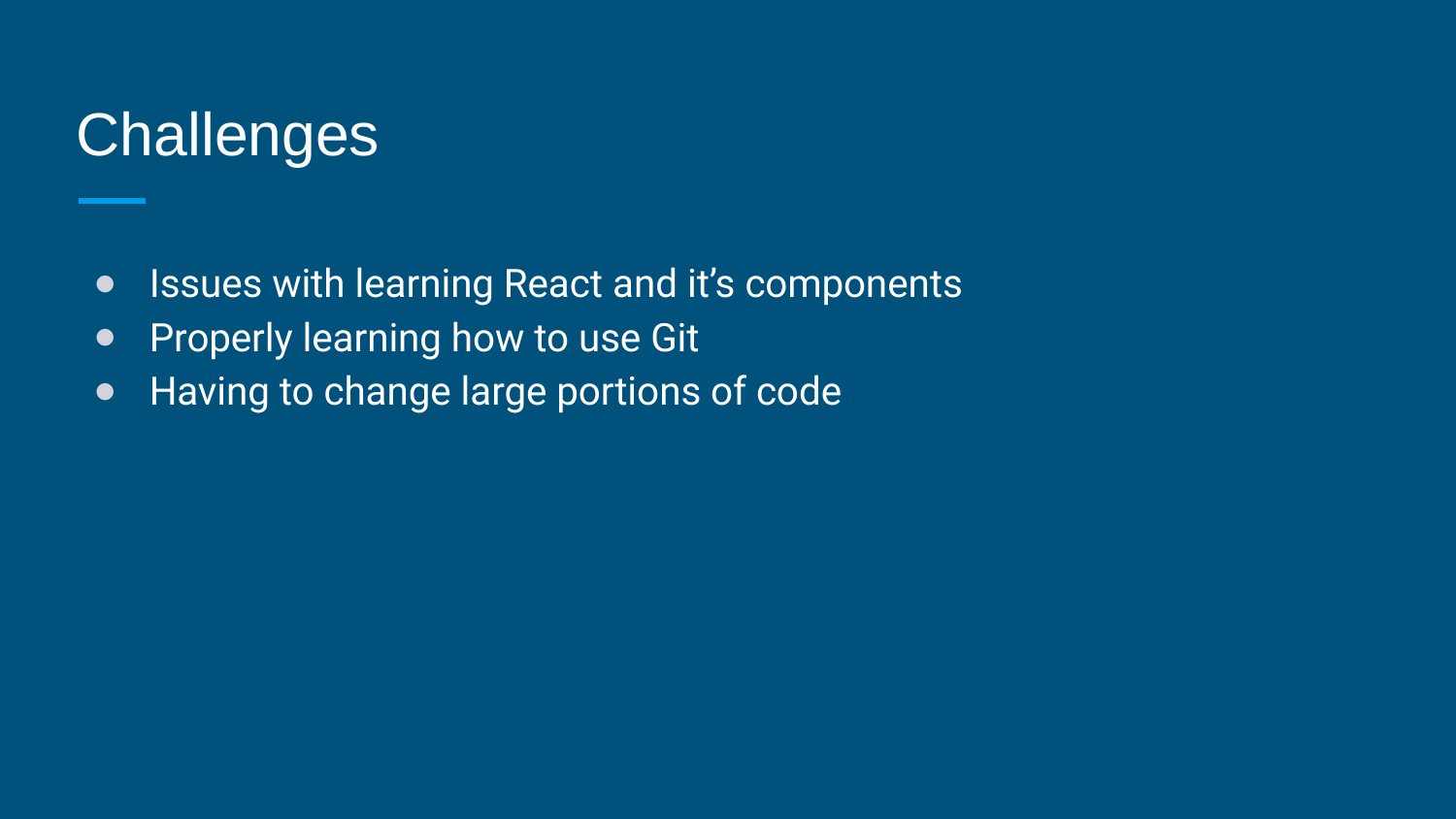

# Challenges
Issues with learning React and it’s components
Properly learning how to use Git
Having to change large portions of code